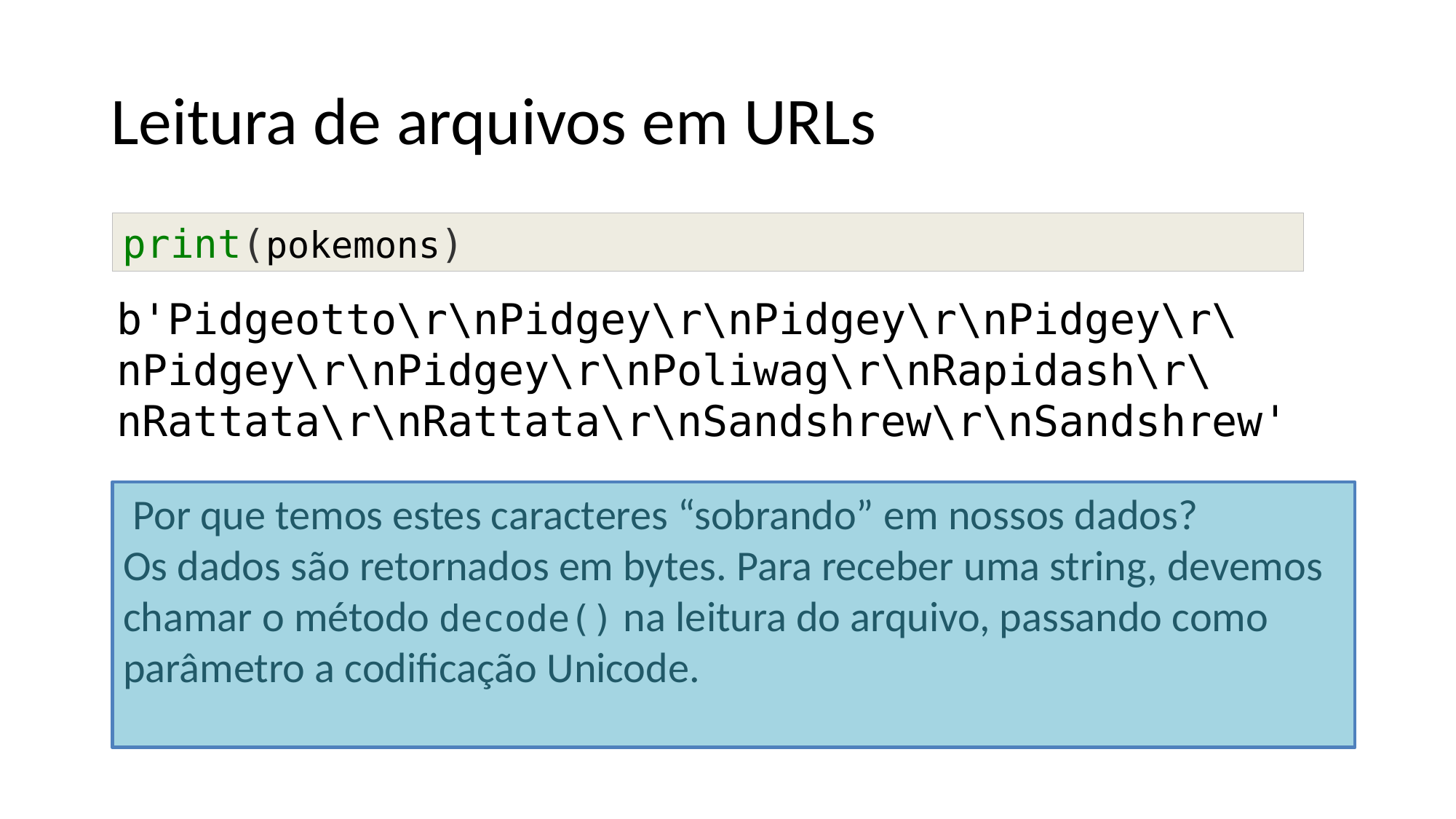

Leitura de arquivos em URLs
print(pokemons)
b'Pidgeotto\r\nPidgey\r\nPidgey\r\nPidgey\r\nPidgey\r\nPidgey\r\nPoliwag\r\nRapidash\r\nRattata\r\nRattata\r\nSandshrew\r\nSandshrew'

 Por que temos estes caracteres “sobrando” em nossos dados?
Os dados são retornados em bytes. Para receber uma string, devemos chamar o método decode() na leitura do arquivo, passando como parâmetro a codificação Unicode.